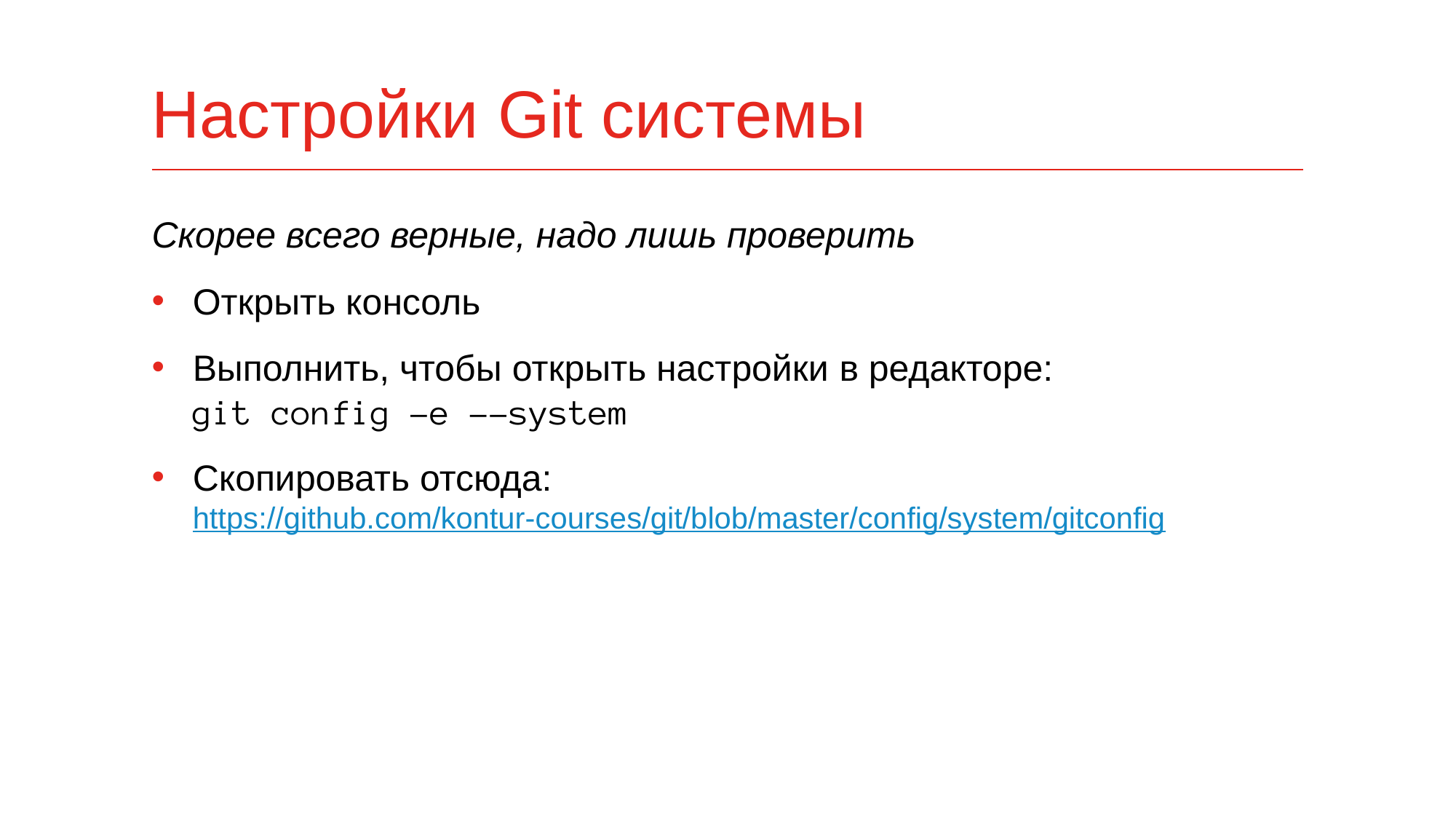

# Настройки Git системы
Скорее всего верные, надо лишь проверить
Открыть консоль
Выполнить, чтобы открыть настройки в редакторе:
git config -e --system
Скопировать отсюда:
https://github.com/kontur-courses/git/blob/master/config/system/gitconfig